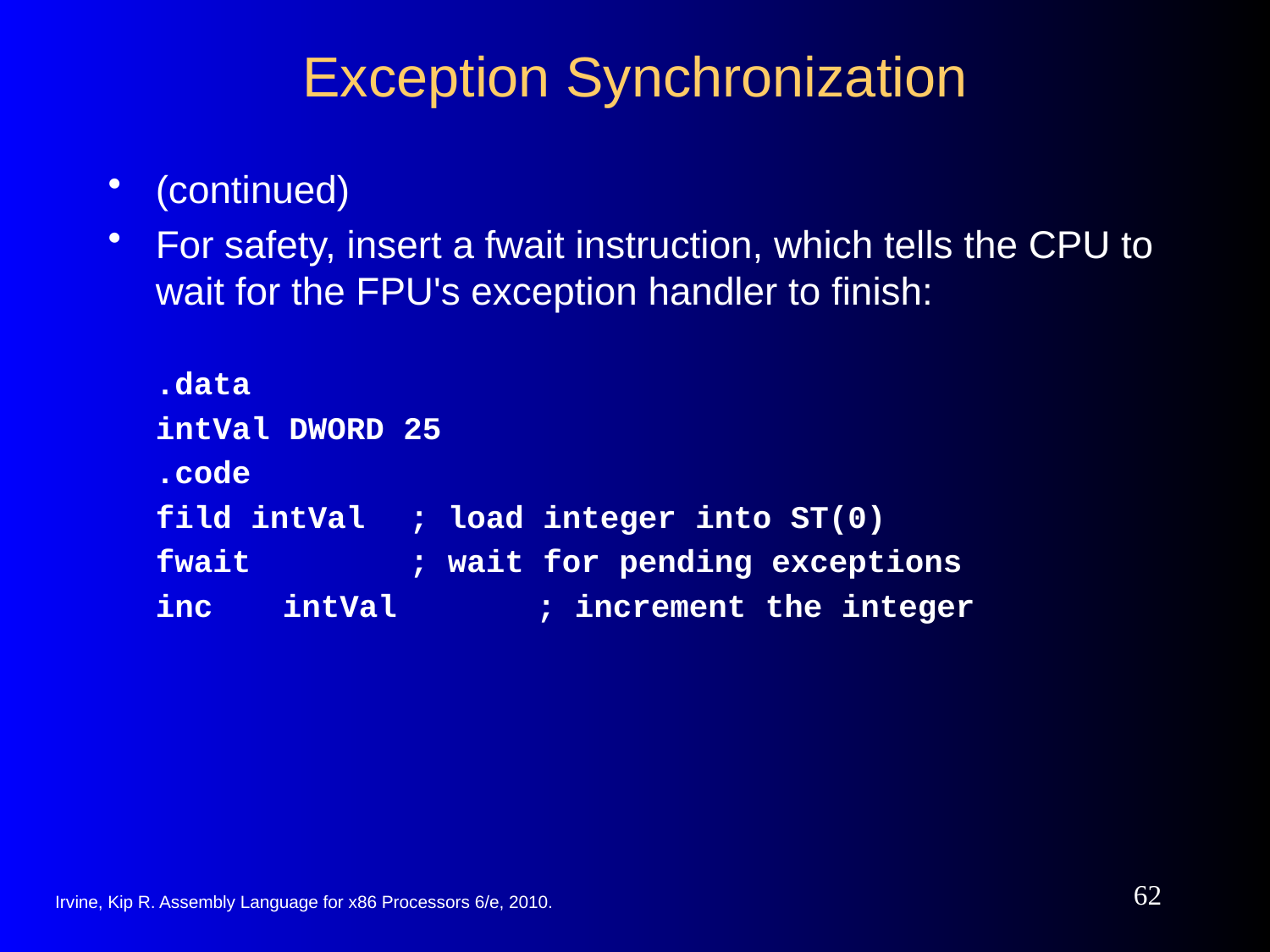

# Exception Synchronization
(continued)
For safety, insert a fwait instruction, which tells the CPU to wait for the FPU's exception handler to finish:

	.data
	intVal DWORD 25
	.code
	fild intVal 	; load integer into ST(0)
	fwait		; wait for pending exceptions
	inc 	intVal 	; increment the integer

62
Irvine, Kip R. Assembly Language for x86 Processors 6/e, 2010.